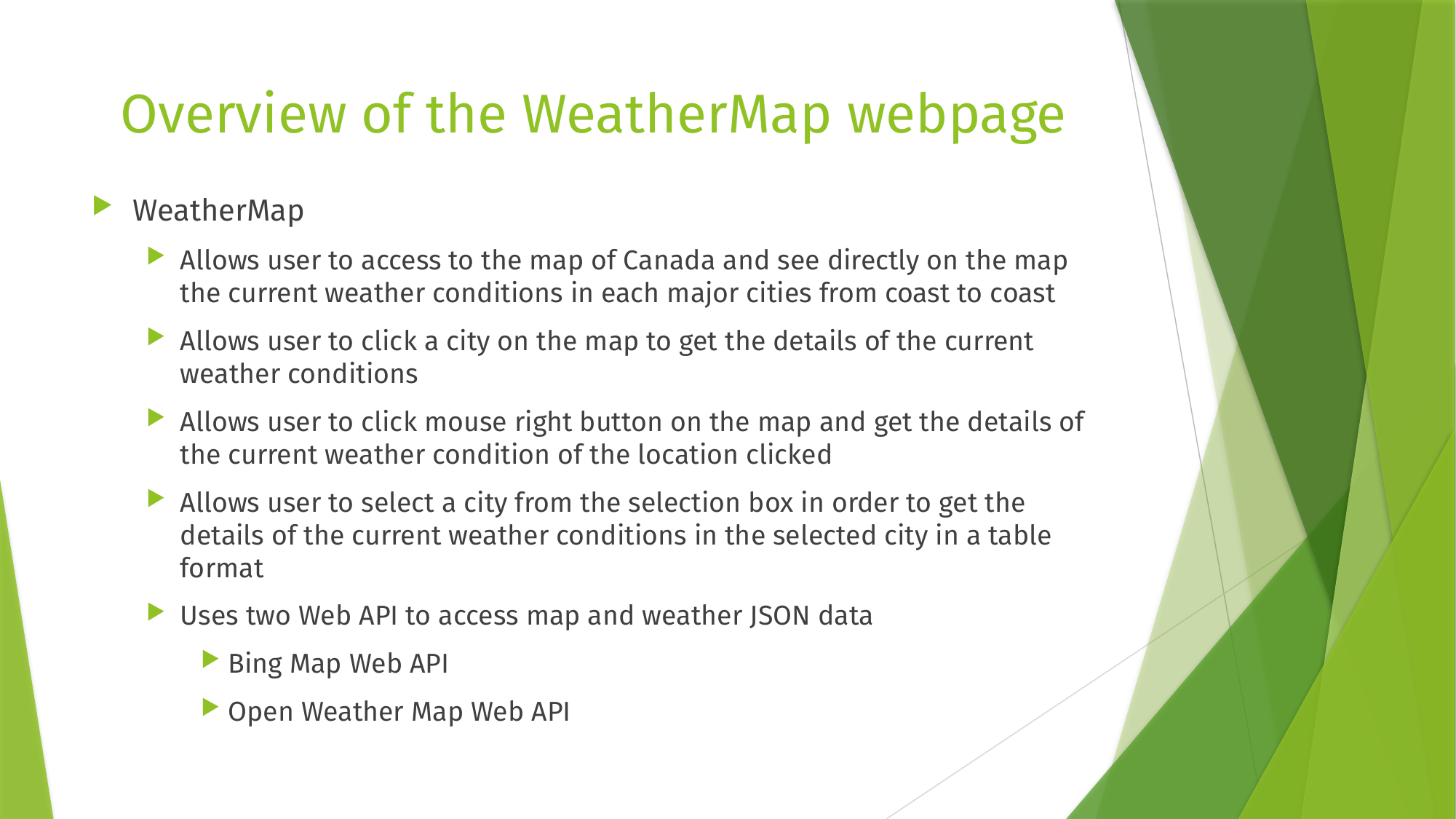

# Overview of the WeatherMap webpage
WeatherMap
Allows user to access to the map of Canada and see directly on the map the current weather conditions in each major cities from coast to coast
Allows user to click a city on the map to get the details of the current weather conditions
Allows user to click mouse right button on the map and get the details of the current weather condition of the location clicked
Allows user to select a city from the selection box in order to get the details of the current weather conditions in the selected city in a table format
Uses two Web API to access map and weather JSON data
Bing Map Web API
Open Weather Map Web API